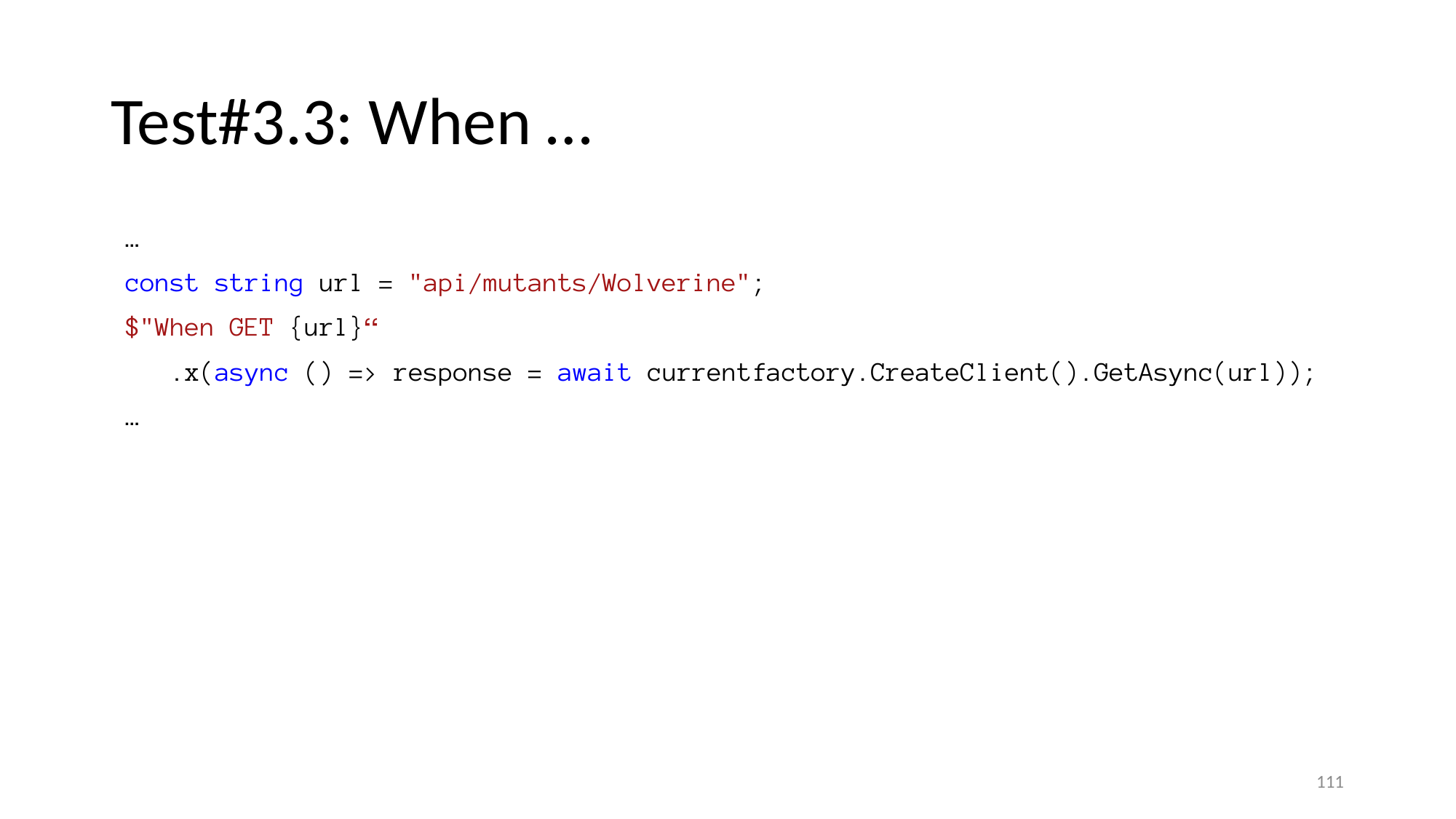

# Test#3.3: When …
 …
 const string url = "api/mutants/Wolverine";
 $"When GET {url}“
    .x(async () => response = await currentfactory.CreateClient().GetAsync(url));
 …
111